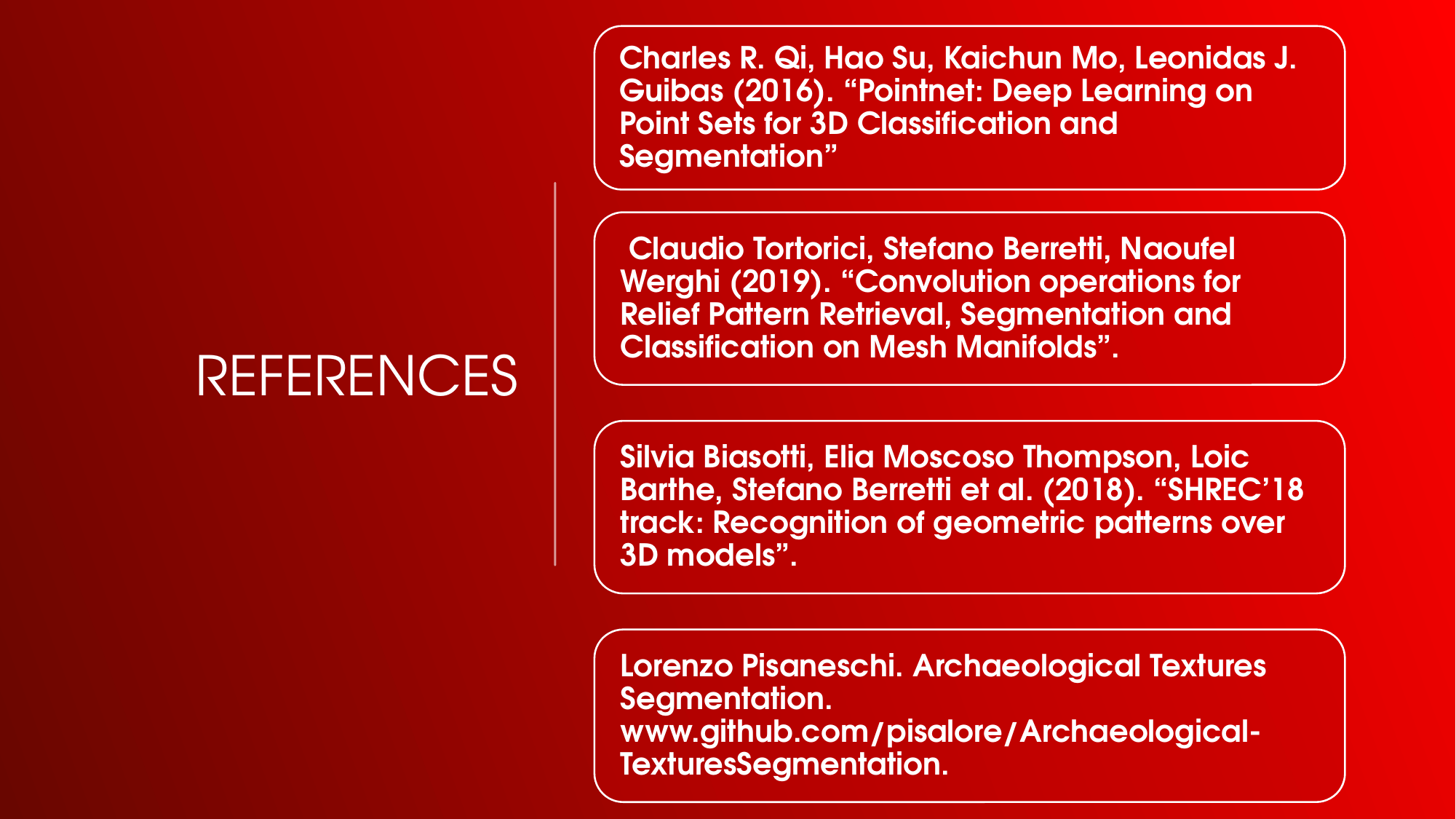

Charles R. Qi, Hao Su, Kaichun Mo, Leonidas J. Guibas (2016). “Pointnet: Deep Learning on Point Sets for 3D Classification and Segmentation”
 Claudio Tortorici, Stefano Berretti, Naoufel Werghi (2019). “Convolution operations for Relief Pattern Retrieval, Segmentation and Classification on Mesh Manifolds”.
Silvia Biasotti, Elia Moscoso Thompson, Loic Barthe, Stefano Berretti et al. (2018). “SHREC’18 track: Recognition of geometric patterns over 3D models”.
Lorenzo Pisaneschi. Archaeological Textures Segmentation. www.github.com/pisalore/Archaeological-TexturesSegmentation.
# references